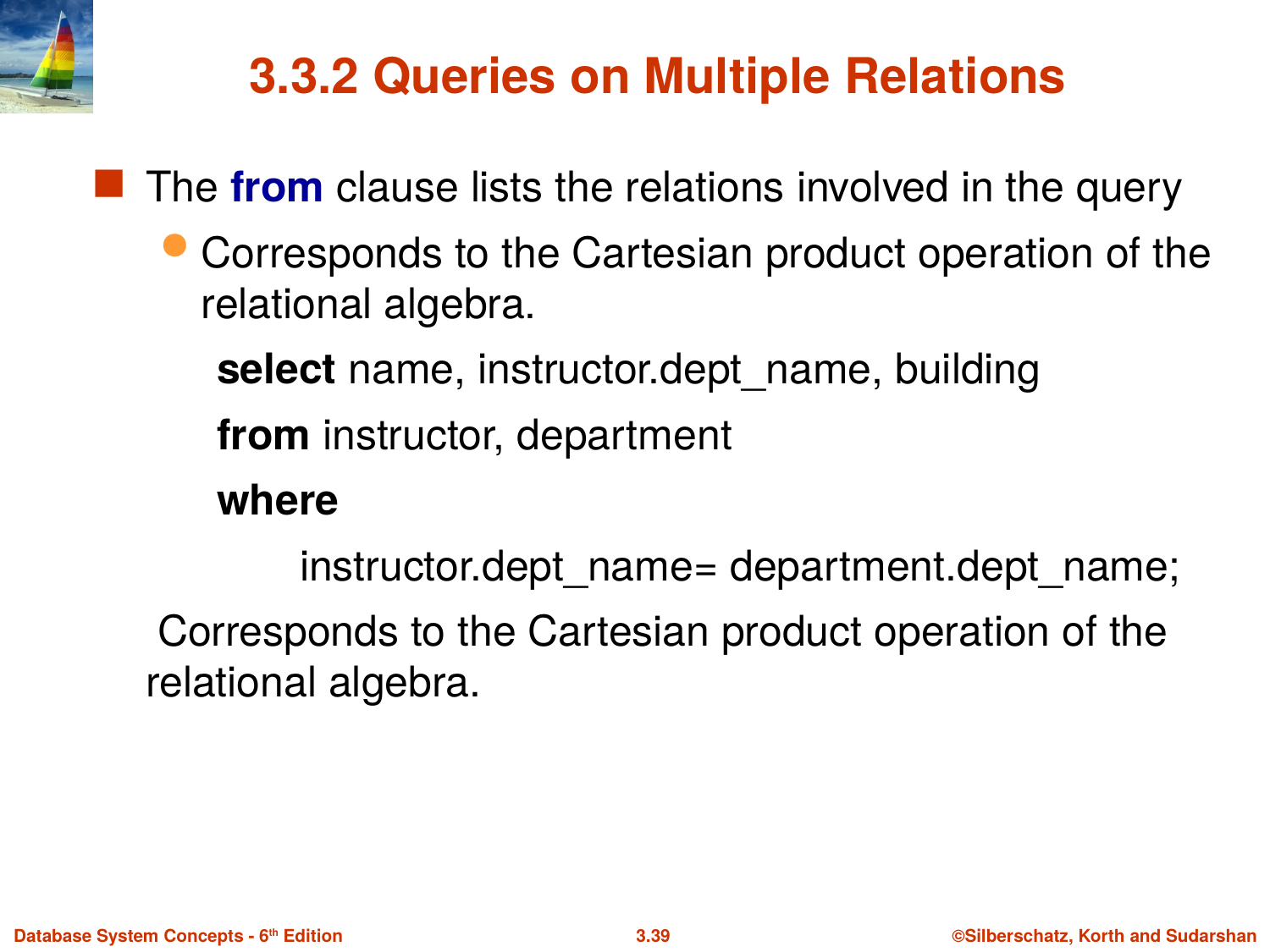

# 3.3.2 Queries on Multiple Relations
The from clause lists the relations involved in the query
Corresponds to the Cartesian product operation of the relational algebra.
          select name, instructor.dept_name, building
          from instructor, department
          where
                 instructor.dept_name= department.dept_name;
     Corresponds to the Cartesian product operation of the relational algebra.